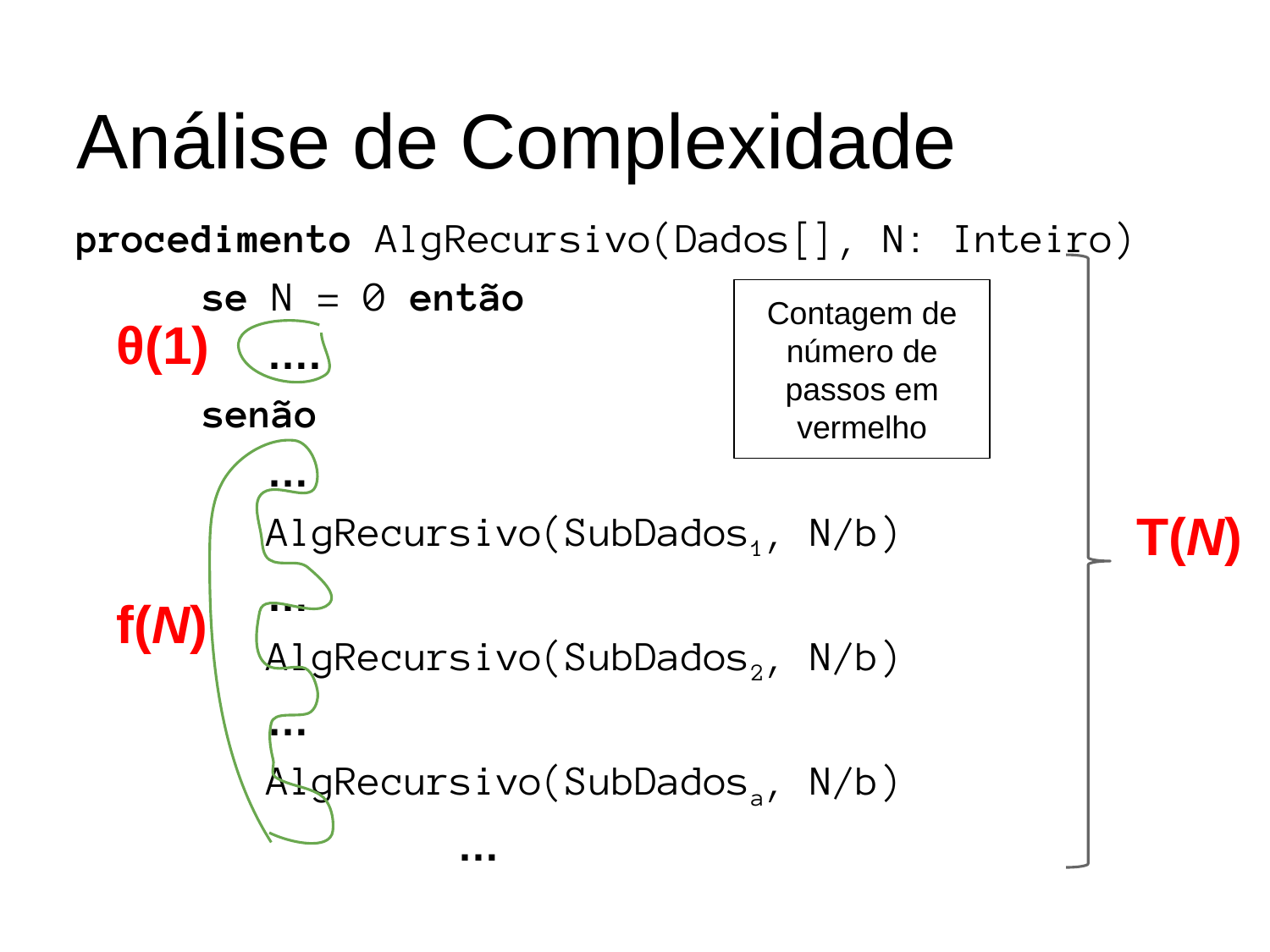

# Análise de Complexidade
procedimento AlgRecursivo(Dados[], N: Inteiro)
se N = 0 então
….
senão
…
AlgRecursivo(SubDados1, N/b)
	…
	AlgRecursivo(SubDados2, N/b)
	…
	AlgRecursivo(SubDadosa, N/b)
			…

Contagem de número de passos em vermelho
θ(1)

T(N)
f(N)